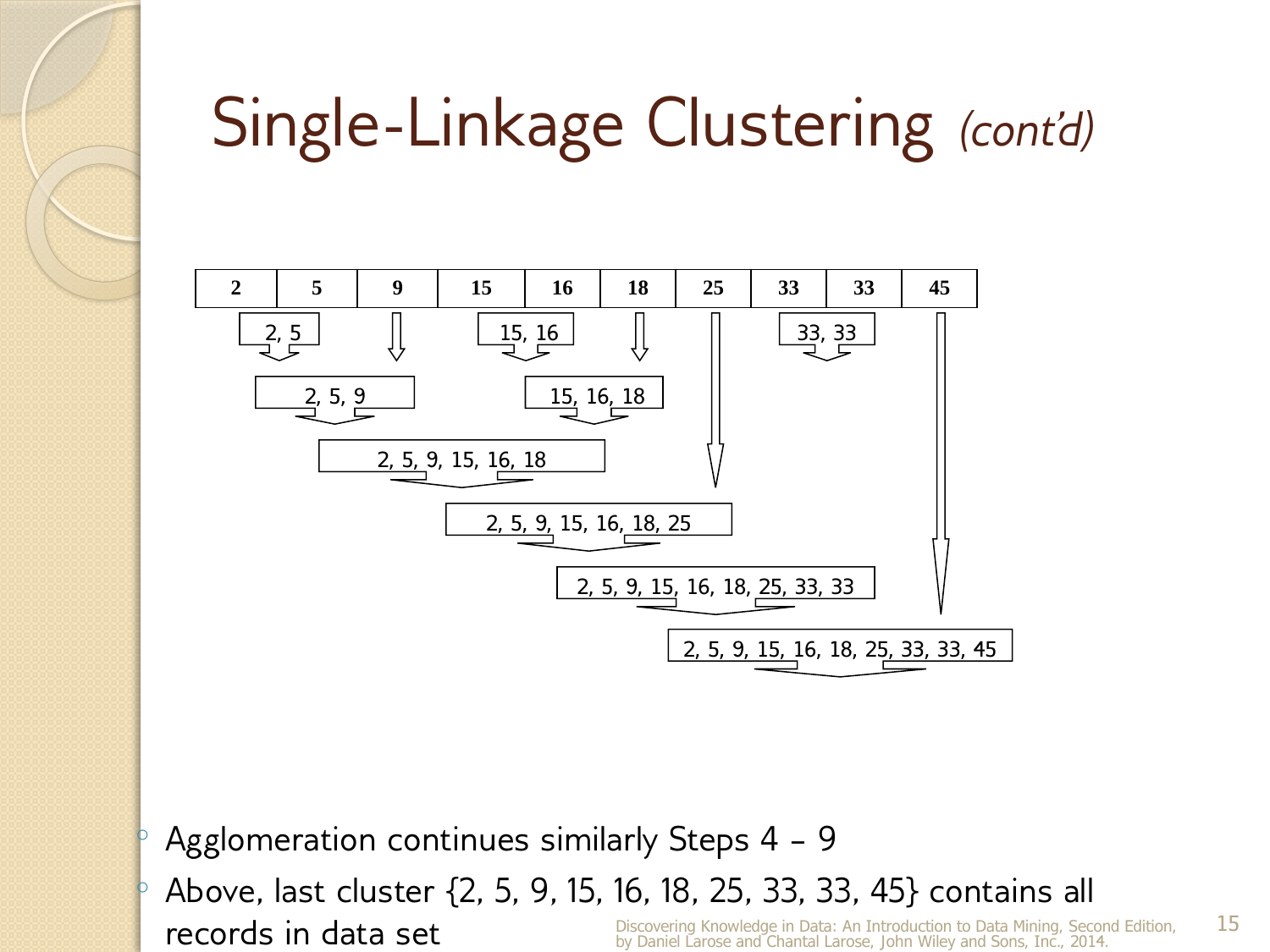

# Single-Linkage Clustering (cont’d)
| 2 | 5 | 9 | 15 | 16 | 18 | 25 | 33 | 33 | 45 |
| --- | --- | --- | --- | --- | --- | --- | --- | --- | --- |

Agglomeration continues similarly Steps 4 – 9
Above, last cluster {2, 5, 9, 15, 16, 18, 25, 33, 33, 45} contains all records in data set
  2, 5

 15, 16

33, 33

2, 5, 9
 15, 16, 18
2, 5, 9, 15, 16, 18
2, 5, 9, 15, 16, 18, 25

2, 5, 9, 15, 16, 18, 25, 33, 33

2, 5, 9, 15, 16, 18, 25, 33, 33, 45

Discovering Knowledge in Data: An Introduction to Data Mining, Second Edition, by Daniel Larose and Chantal Larose, John Wiley and Sons, Inc., 2014.
15